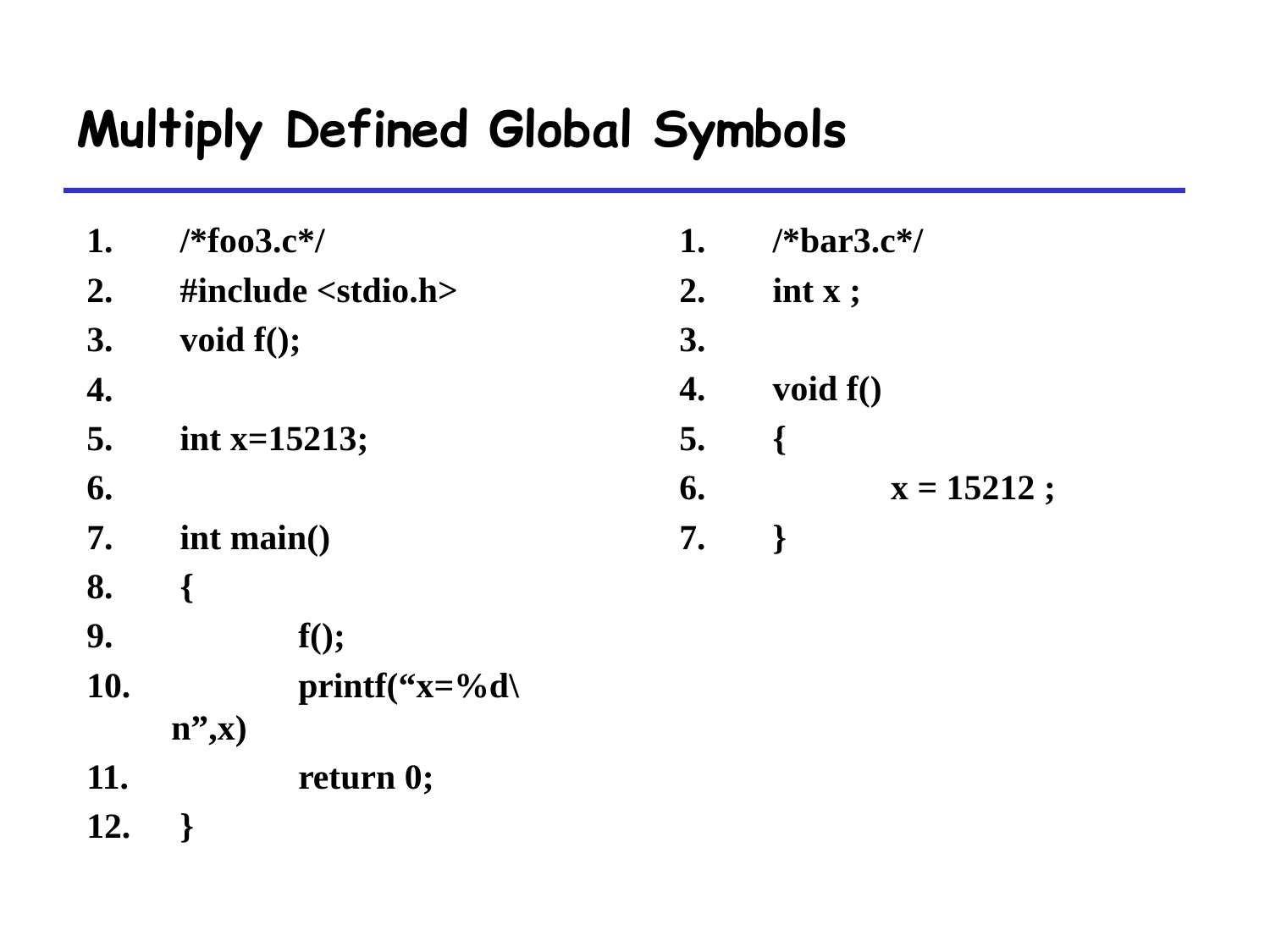

# Multiply Defined Global Symbols
 /*foo3.c*/
 #include <stdio.h>
 void f();

 int x=15213;

 int main()
 {
 	f();
 	printf(“x=%d\n”,x)
 	return 0;
 }
 /*bar3.c*/
 int x ;

 void f()
 {
 	x = 15212 ;
 }
27